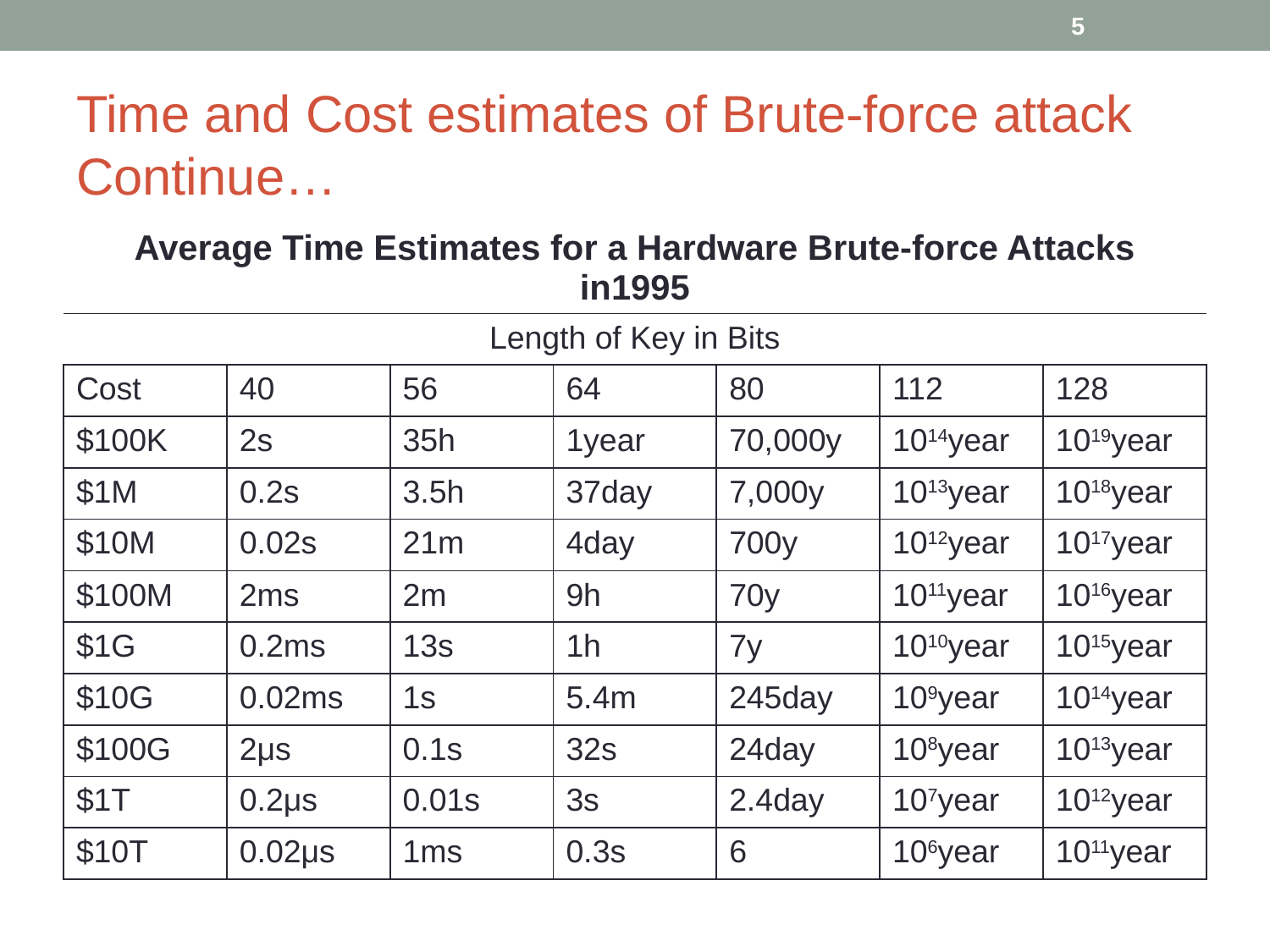

5
# Time and Cost estimates of Brute-force attack Continue…
| Average Time Estimates for a Hardware Brute-force Attacks in1995 |  |  |  |  |  |  |
| --- | --- | --- | --- | --- | --- | --- |
| Length of Key in Bits |  |  |  |  |  |  |
| Cost | 40 | 56 | 64 | 80 | 112 | 128 |
| $100K | 2s | 35h | 1year | 70,000y | 1014year | 1019year |
| $1M | 0.2s | 3.5h | 37day | 7,000y | 1013year | 1018year |
| $10M | 0.02s | 21m | 4day | 700y | 1012year | 1017year |
| $100M | 2ms | 2m | 9h | 70y | 1011year | 1016year |
| $1G | 0.2ms | 13s | 1h | 7y | 1010year | 1015year |
| $10G | 0.02ms | 1s | 5.4m | 245day | 109year | 1014year |
| $100G | 2μs | 0.1s | 32s | 24day | 108year | 1013year |
| $1T | 0.2μs | 0.01s | 3s | 2.4day | 107year | 1012year |
| $10T | 0.02μs | 1ms | 0.3s | 6 | 106year | 1011year |